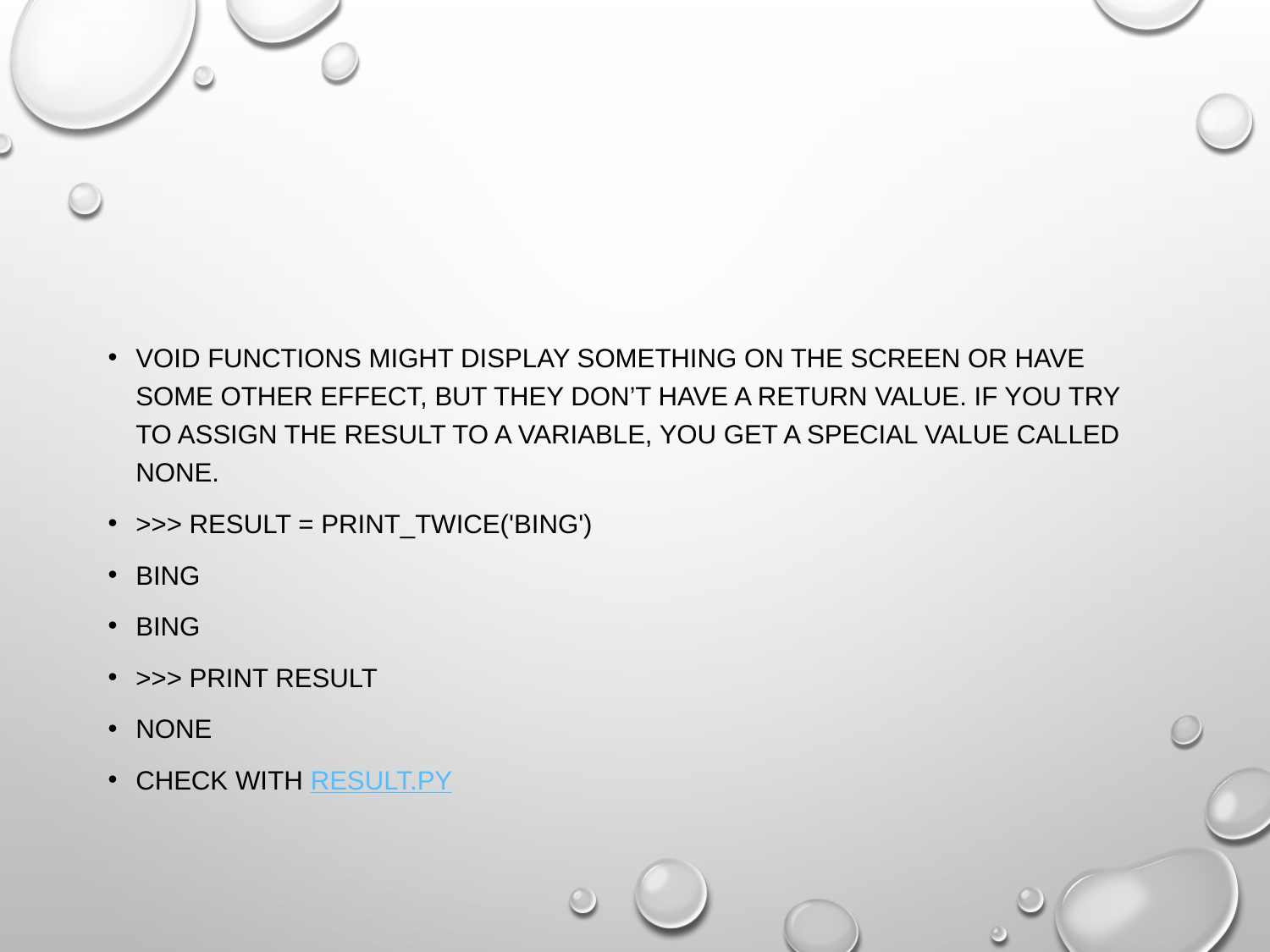

#
Void functions might display something on the screen or have some other effect, but they don’t have a return value. If you try to assign the result to a variable, you get a special value called None.
>>> result = print_twice('Bing')
Bing
Bing
>>> print result
None
Check with result.py